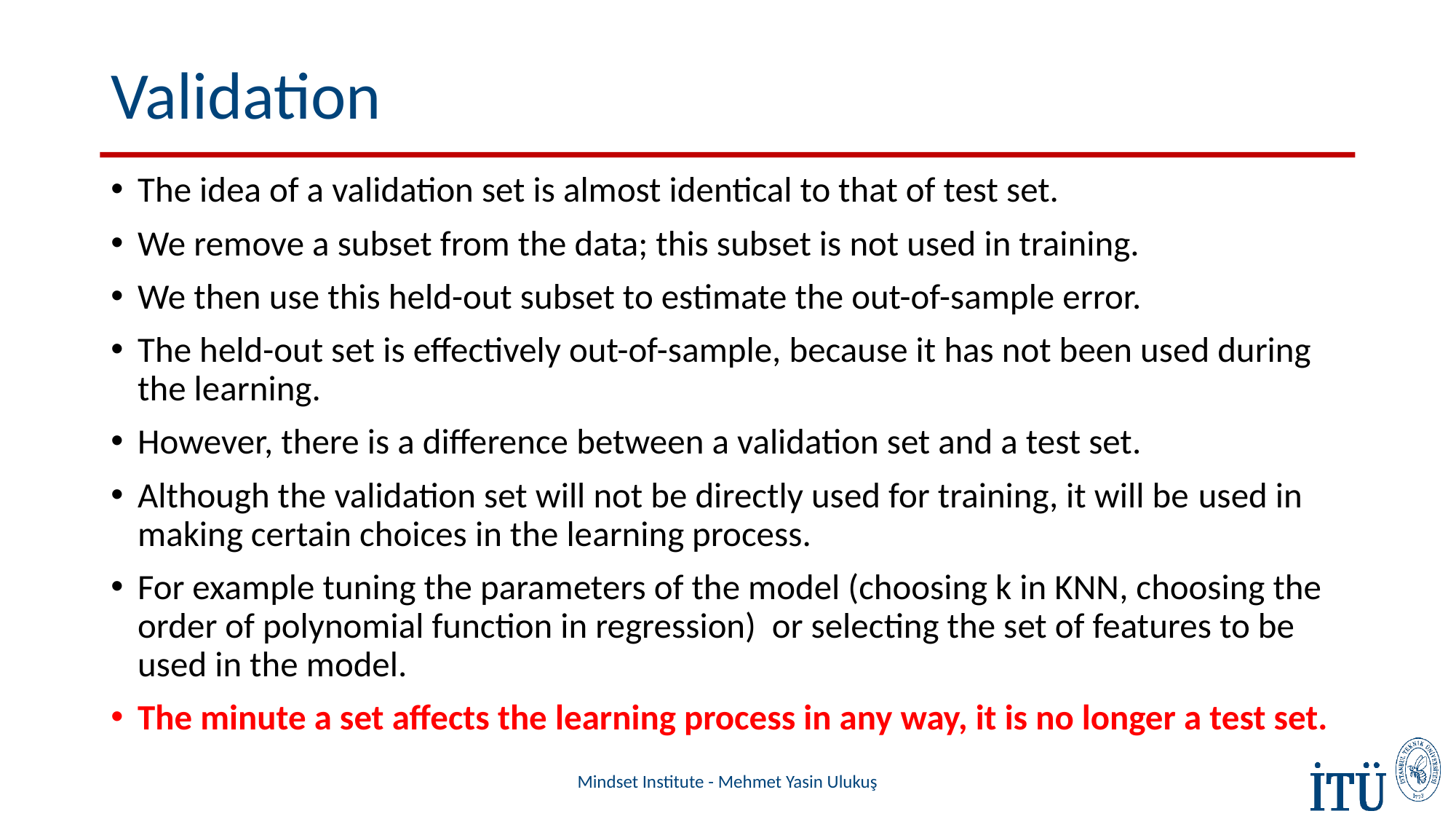

# Validation
The idea of a validation set is almost identical to that of test set.
We remove a subset from the data; this subset is not used in training.
We then use this held-out subset to estimate the out-of-sample error.
The held-out set is effectively out-of-sample, because it has not been used during the learning.
However, there is a difference between a validation set and a test set.
Although the validation set will not be directly used for training, it will be used in making certain choices in the learning process.
For example tuning the parameters of the model (choosing k in KNN, choosing the order of polynomial function in regression)  or selecting the set of features to be used in the model.
The minute a set affects the learning process in any way, it is no longer a test set.
Mindset Institute - Mehmet Yasin Ulukuş